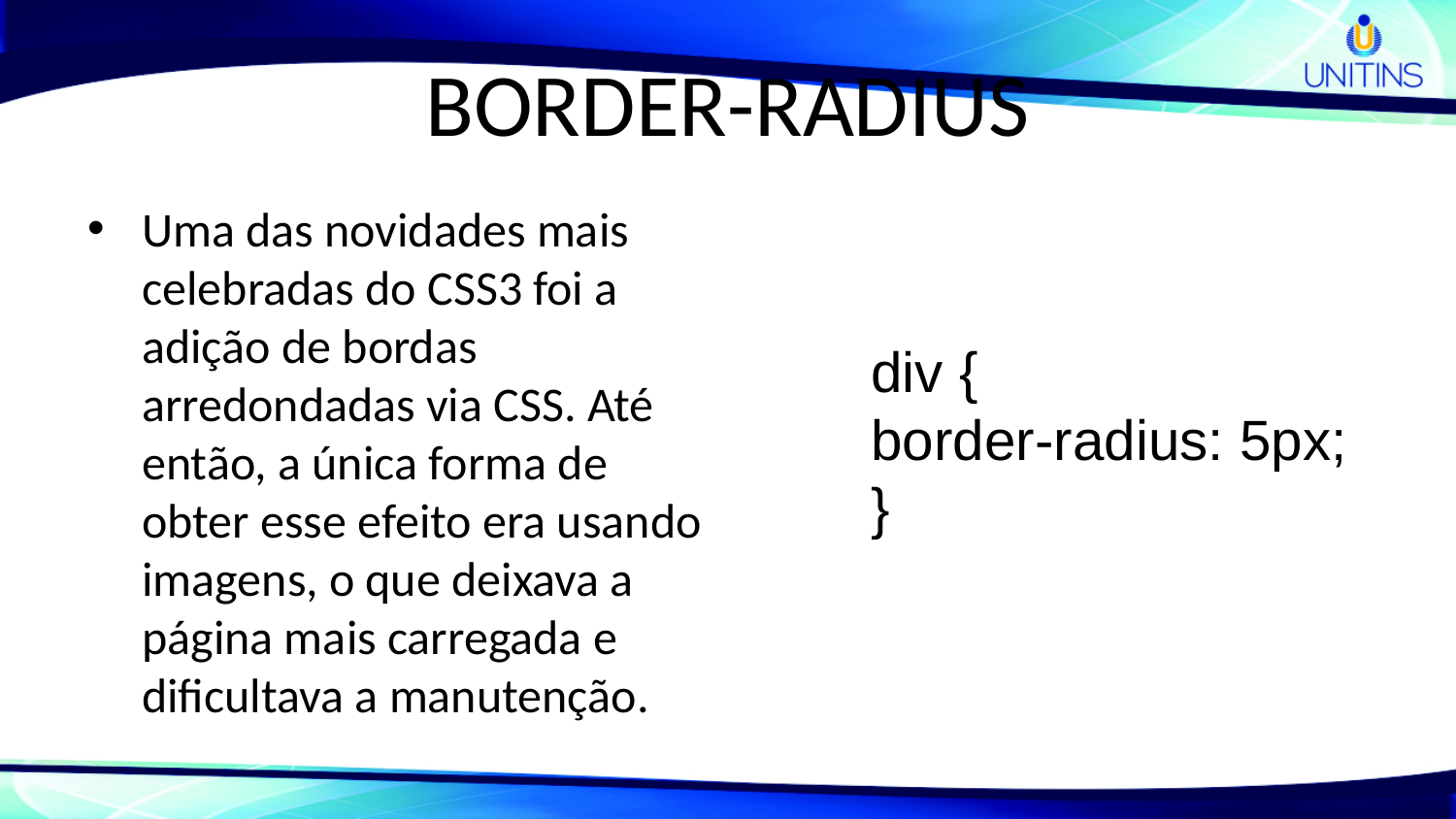

# BORDER-RADIUS
Uma das novidades mais celebradas do CSS3 foi a adição de bordas arredondadas via CSS. Até então, a única forma de obter esse efeito era usando imagens, o que deixava a página mais carregada e dificultava a manutenção.
div {
border-radius: 5px;
}